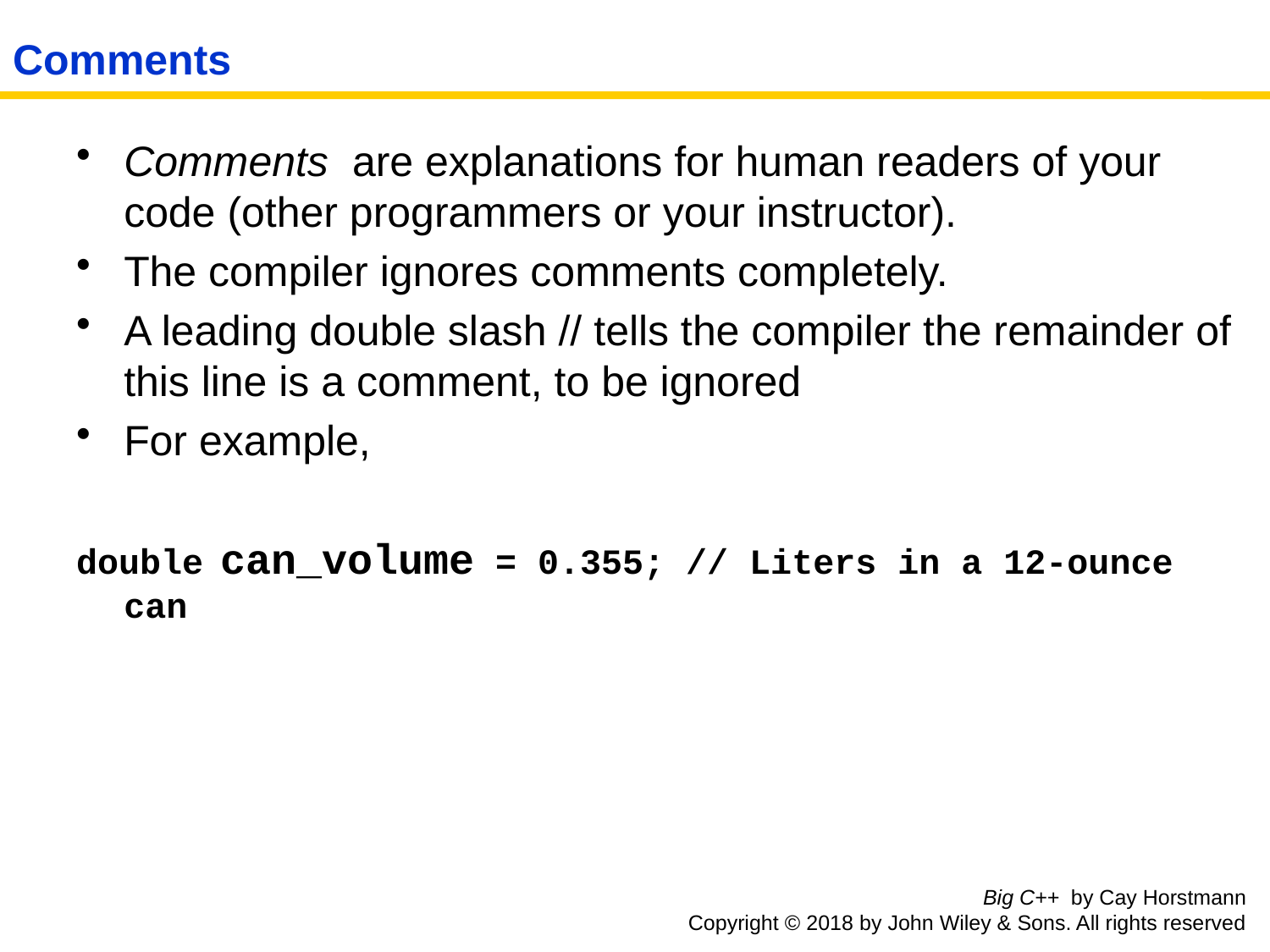

# Comments
Comments  are explanations for human readers of your code (other programmers or your instructor).
The compiler ignores comments completely.
A leading double slash // tells the compiler the remainder of this line is a comment, to be ignored
For example,

double can_volume = 0.355; // Liters in a 12-ounce can
Big C++  by Cay Horstmann
Copyright © 2018 by John Wiley & Sons. All rights reserved